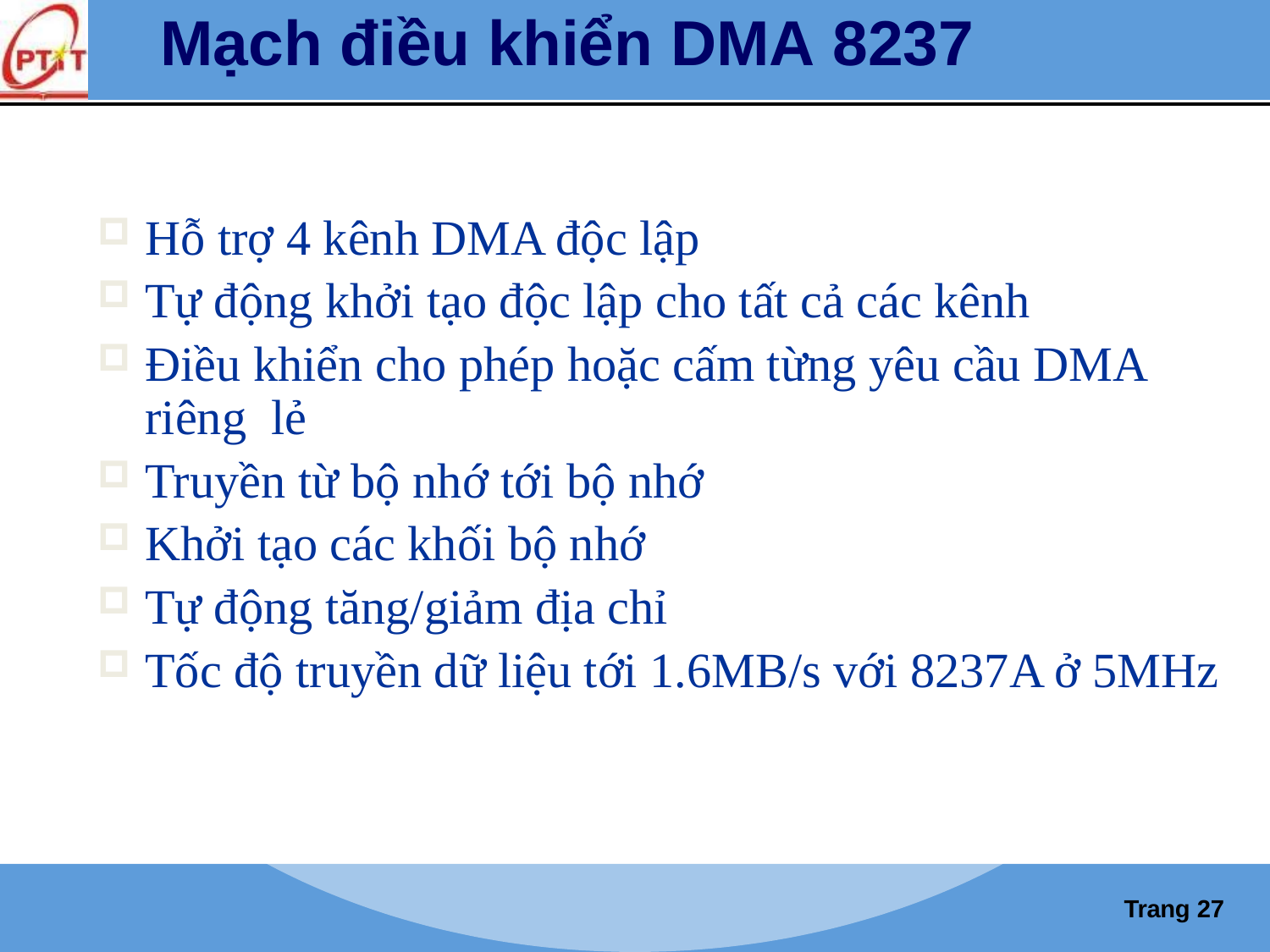

# Mạch điều khiển DMA 8237
Hỗ trợ 4 kênh DMA độc lập
Tự động khởi tạo độc lập cho tất cả các kênh
Điều khiển cho phép hoặc cấm từng yêu cầu DMA riêng  lẻ
Truyền từ bộ nhớ tới bộ nhớ
Khởi tạo các khối bộ nhớ
Tự động tăng/giảm địa chỉ
Tốc độ truyền dữ liệu tới 1.6MB/s với 8237A ở 5MHz

Trang 27